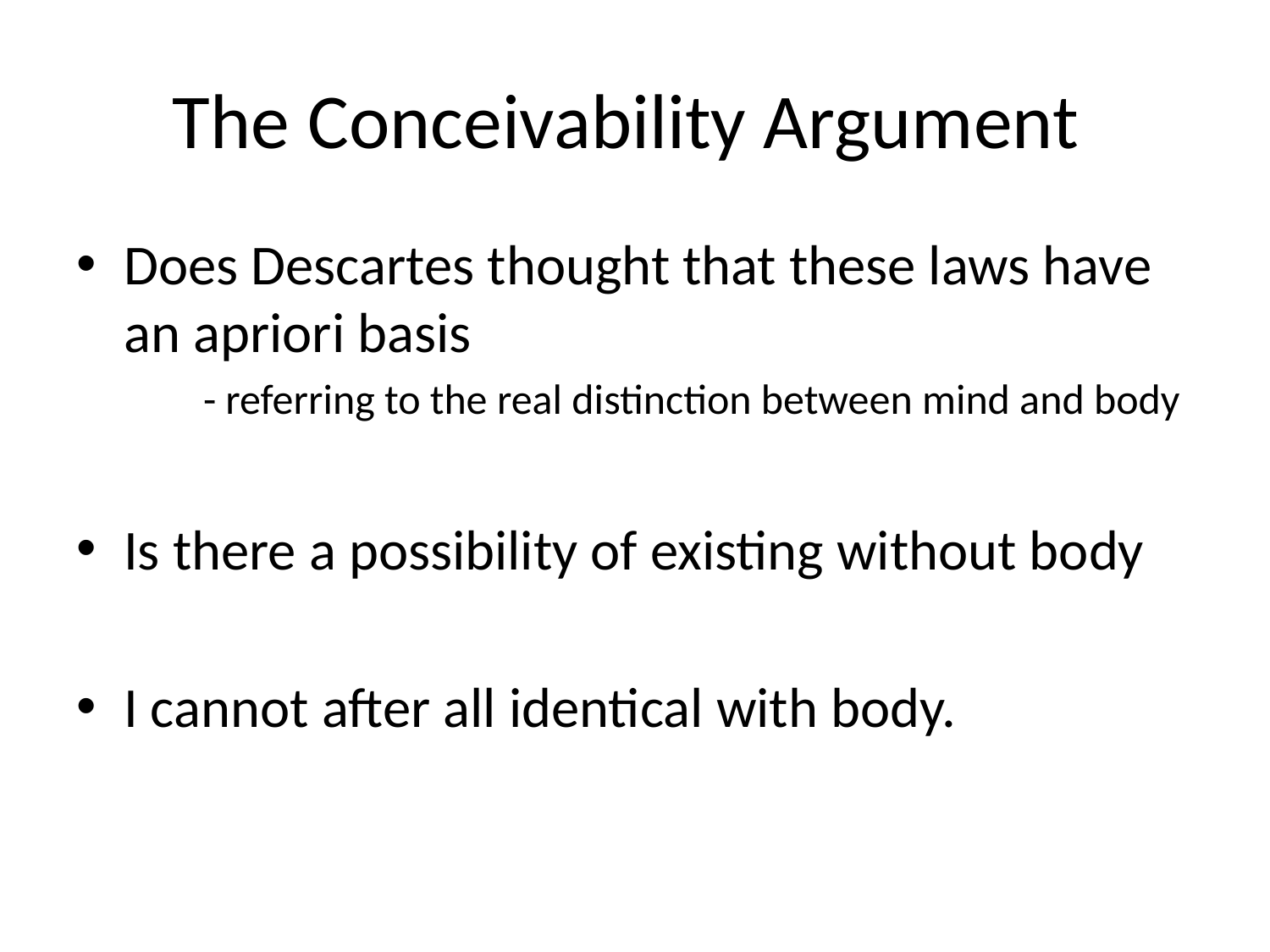

# The Conceivability Argument
Does Descartes thought that these laws have an apriori basis
- referring to the real distinction between mind and body

Is there a possibility of existing without body

I cannot after all identical with body.